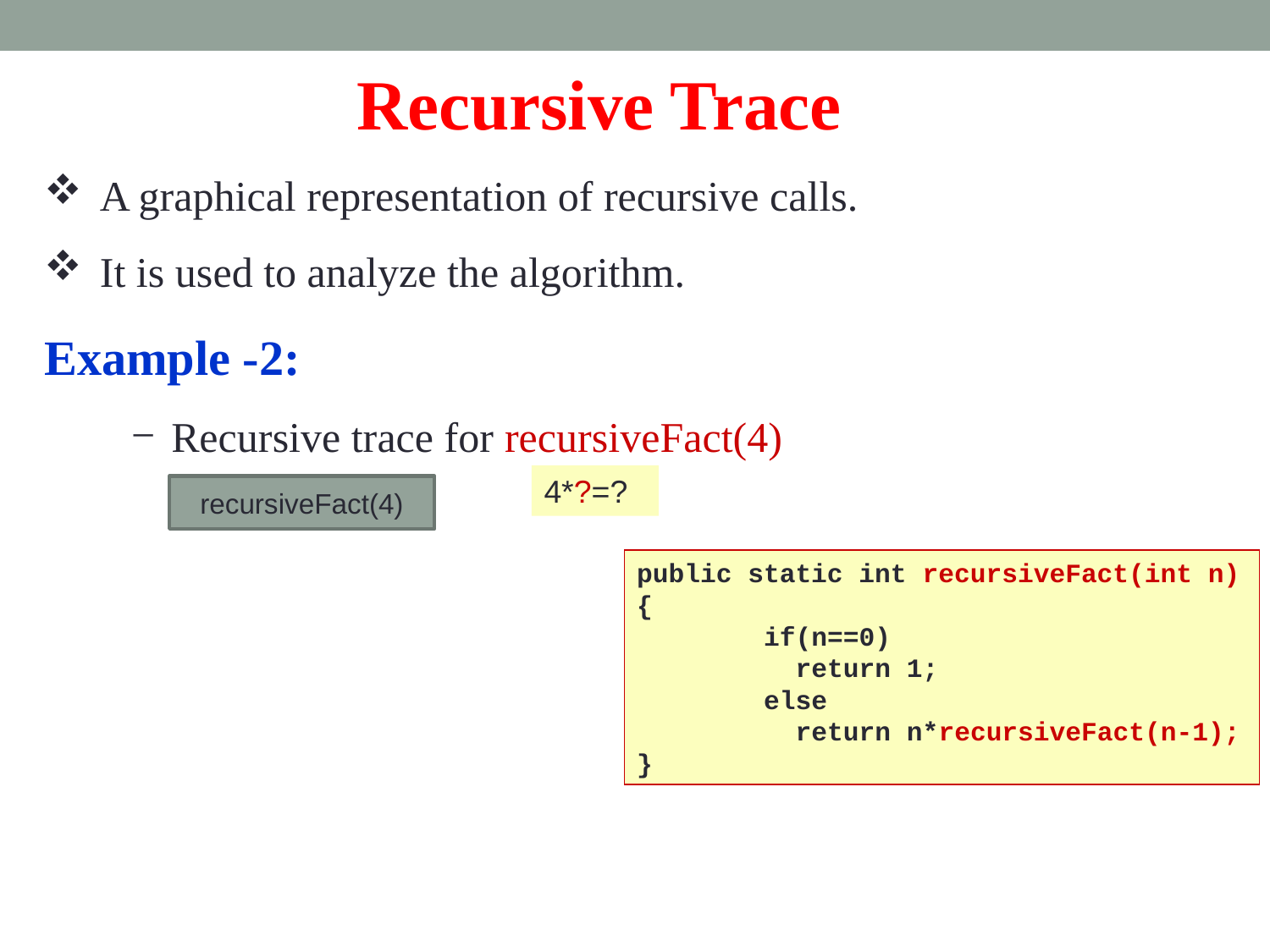

Recursive Trace
A graphical representation of recursive calls.
It is used to analyze the algorithm.
Example -2:
Recursive trace for recursiveFact(4)

4*?=?
recursiveFact(4)
public static int recursiveFact(int n)
{
	if(n==0)
	  return 1;
	else
	  return n*recursiveFact(n-1);
}